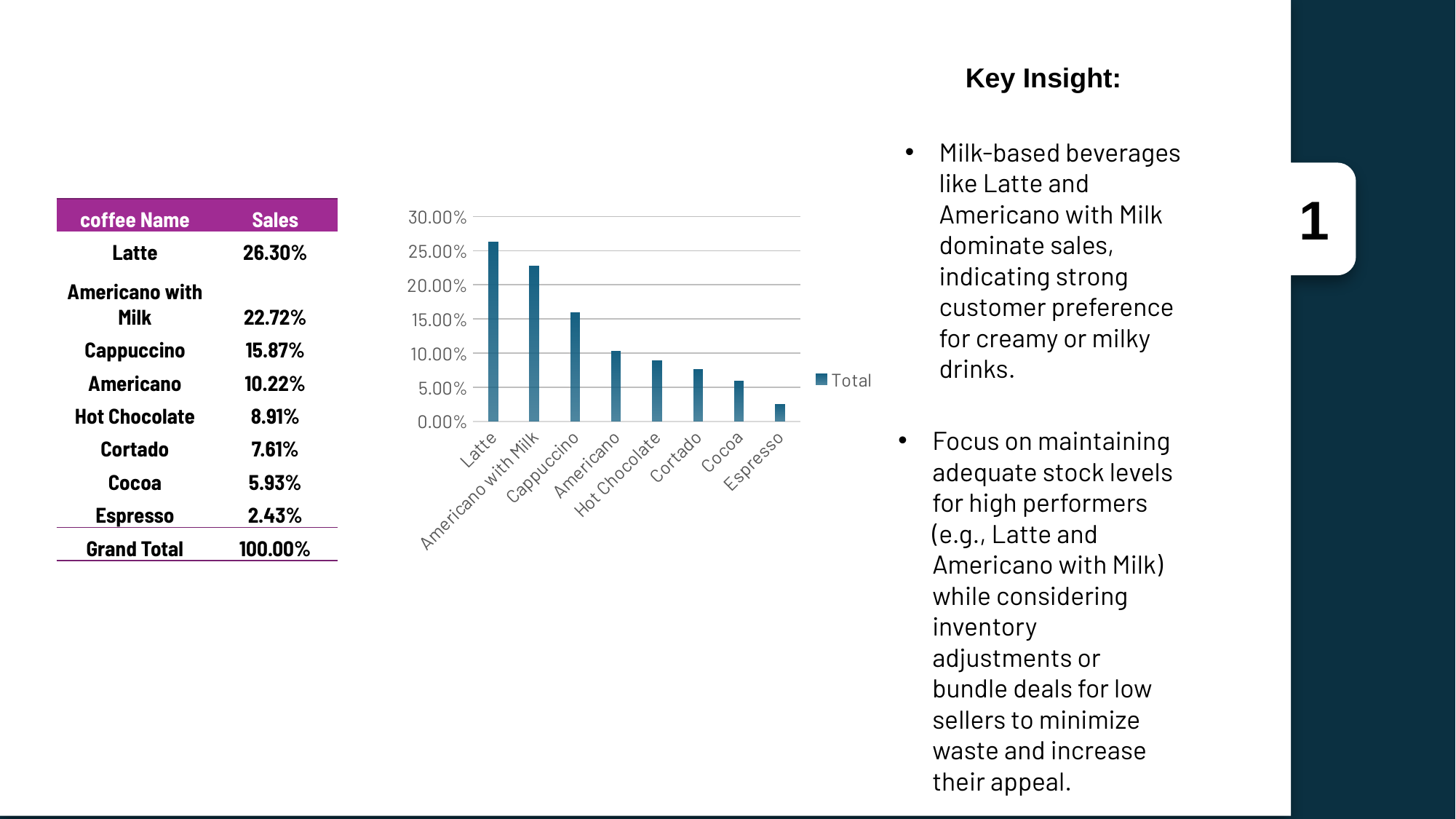

Key Insight:
Milk-based beverages like Latte and Americano with Milk dominate sales, indicating strong customer preference for creamy or milky drinks.
1
| coffee Name | Sales |
| --- | --- |
| Latte | 26.30% |
| Americano with Milk | 22.72% |
| Cappuccino | 15.87% |
| Americano | 10.22% |
| Hot Chocolate | 8.91% |
| Cortado | 7.61% |
| Cocoa | 5.93% |
| Espresso | 2.43% |
| Grand Total | 100.00% |

### Chart

| Category | Total |
|---|---|
| Latte | 0.2630327056491545 |
| Americano with Milk | 0.22720174640539278 |
| Cappuccino | 0.15874093352828184 |
| Americano | 0.10217212757080181 |
| Hot Chocolate | 0.08912190765618525 |
| Cortado | 0.07611424800439014 |
| Cocoa | 0.059286924315658726 |
| Espresso | 0.024329406870134976 |
Focus on maintaining adequate stock levels for high performers (e.g., Latte and Americano with Milk) while considering inventory adjustments or bundle deals for low sellers to minimize waste and increase their appeal.